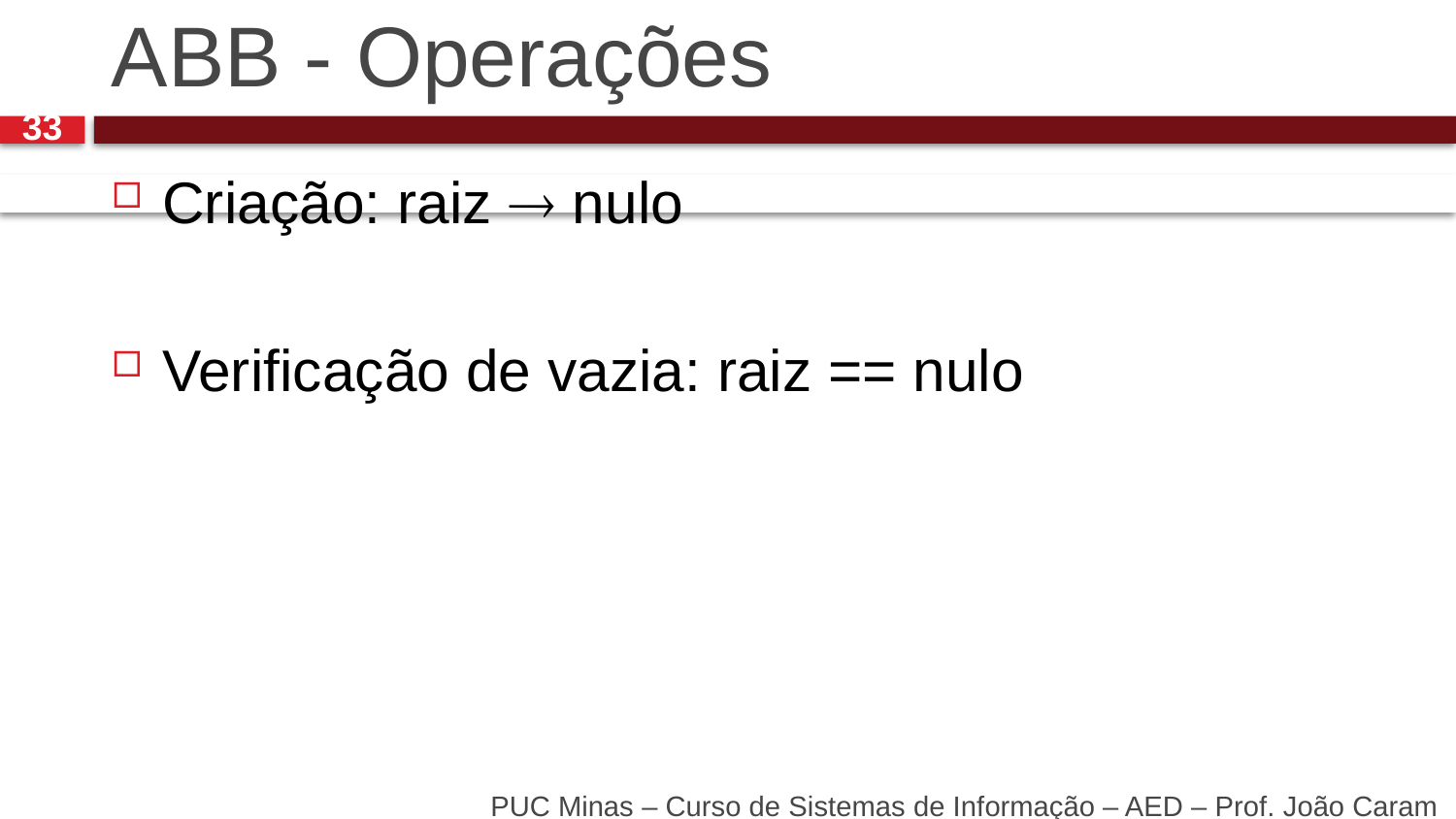

# ABB - Operações
33
Criação: raiz → nulo

Verificação de vazia: raiz == nulo
PUC Minas – Curso de Sistemas de Informação – AED – Prof. João Caram